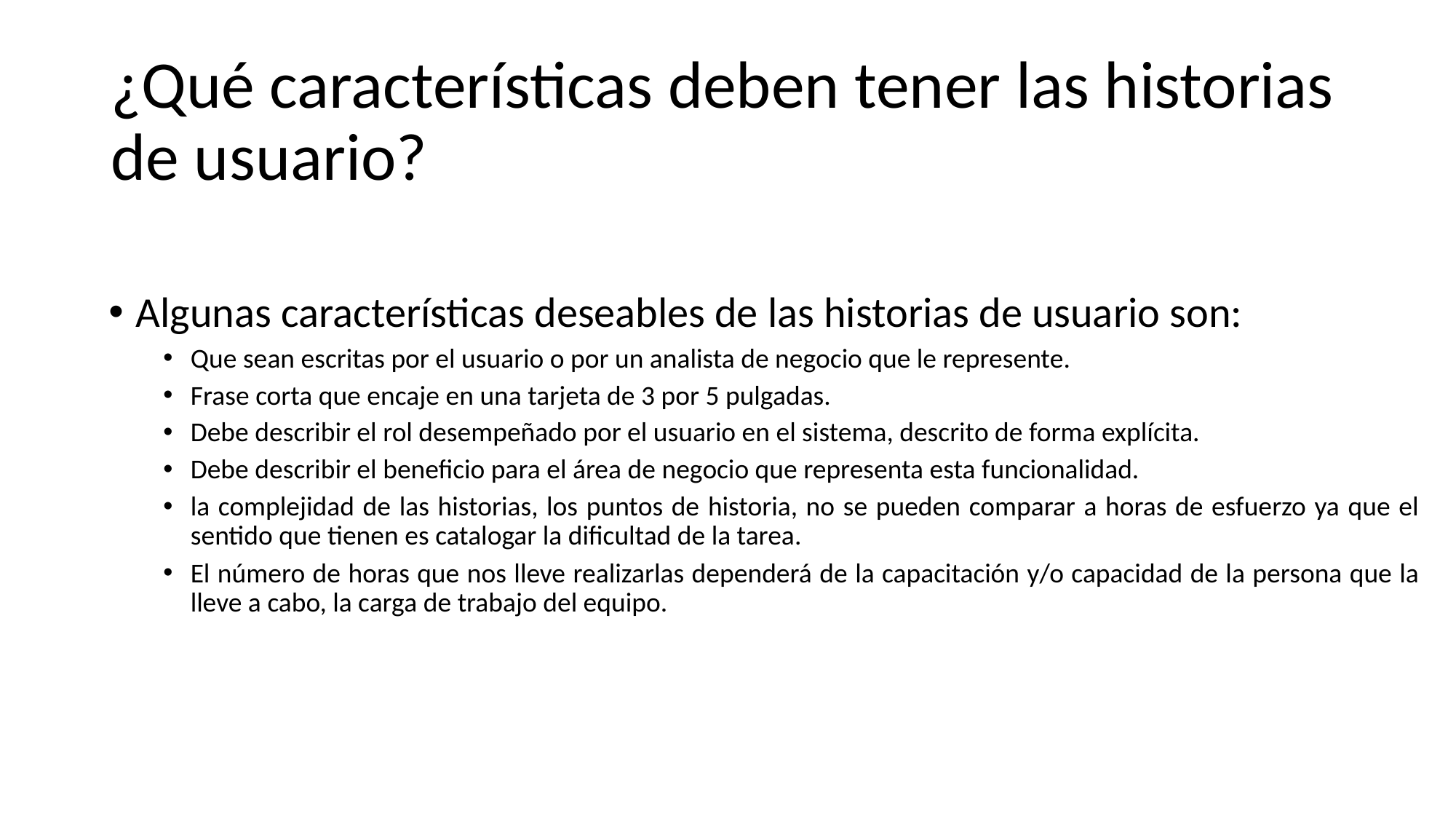

# ¿Qué características deben tener las historias de usuario?
Algunas características deseables de las historias de usuario son:
Que sean escritas por el usuario o por un analista de negocio que le represente.
Frase corta que encaje en una tarjeta de 3 por 5 pulgadas.
Debe describir el rol desempeñado por el usuario en el sistema, descrito de forma explícita.
Debe describir el beneficio para el área de negocio que representa esta funcionalidad.
la complejidad de las historias, los puntos de historia, no se pueden comparar a horas de esfuerzo ya que el sentido que tienen es catalogar la dificultad de la tarea.
El número de horas que nos lleve realizarlas dependerá de la capacitación y/o capacidad de la persona que la lleve a cabo, la carga de trabajo del equipo.